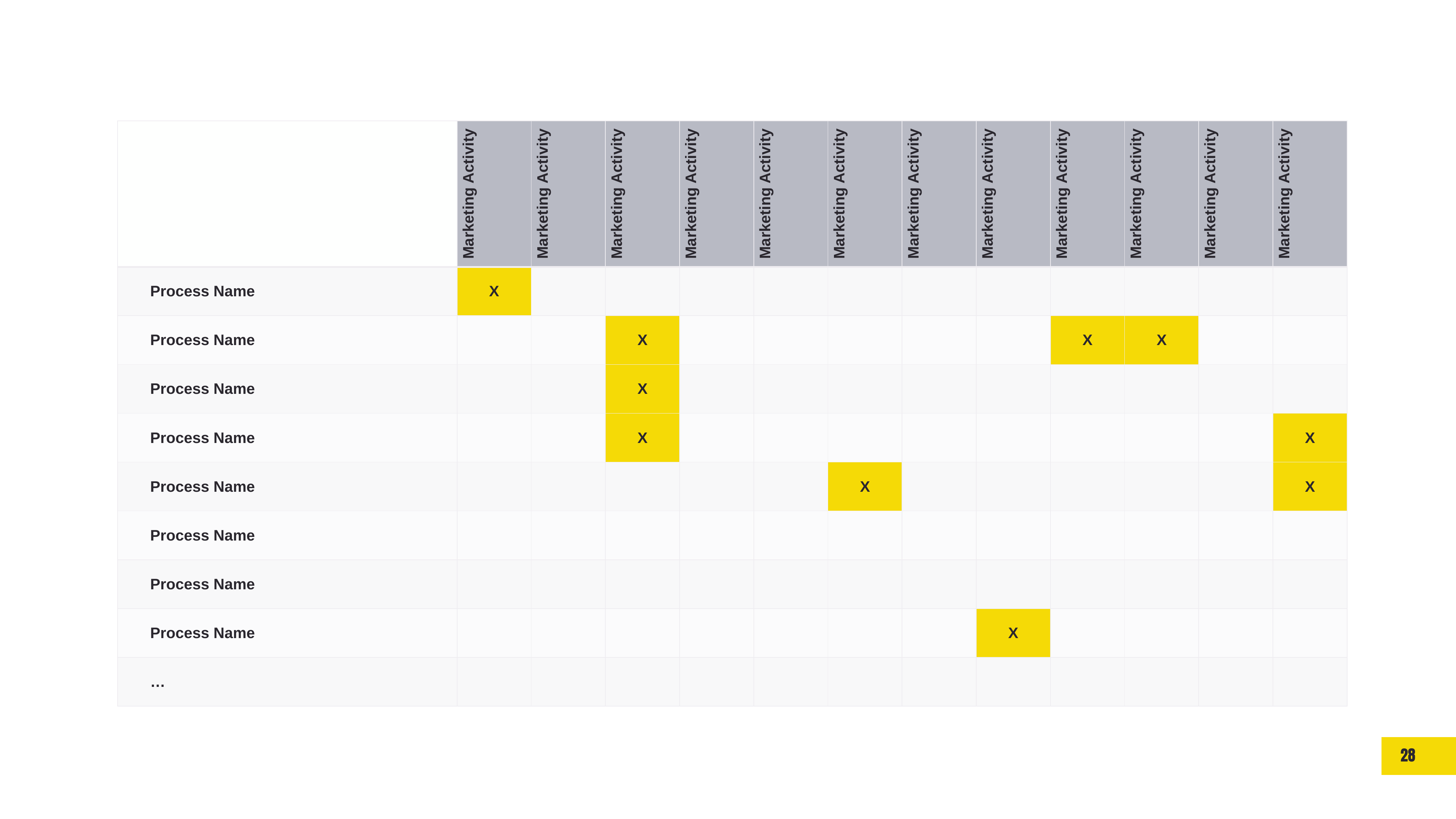

|  | Marketing Activity | Marketing Activity | Marketing Activity | Marketing Activity | Marketing Activity | Marketing Activity | Marketing Activity | Marketing Activity | Marketing Activity | Marketing Activity | Marketing Activity | Marketing Activity |
| --- | --- | --- | --- | --- | --- | --- | --- | --- | --- | --- | --- | --- |
| Process Name | X |  |  |  |  |  |  |  |  |  |  |  |
| Process Name |  |  | X |  |  |  |  |  | X | X |  |  |
| Process Name |  |  | X |  |  |  |  |  |  |  |  |  |
| Process Name |  |  | X |  |  |  |  |  |  |  |  | X |
| Process Name |  |  |  |  |  | X |  |  |  |  |  | X |
| Process Name |  |  |  |  |  |  |  |  |  |  |  |  |
| Process Name |  |  |  |  |  |  |  |  |  |  |  |  |
| Process Name |  |  |  |  |  |  |  | X |  |  |  |  |
| … |  |  |  |  |  |  |  |  |  |  |  |  |
28